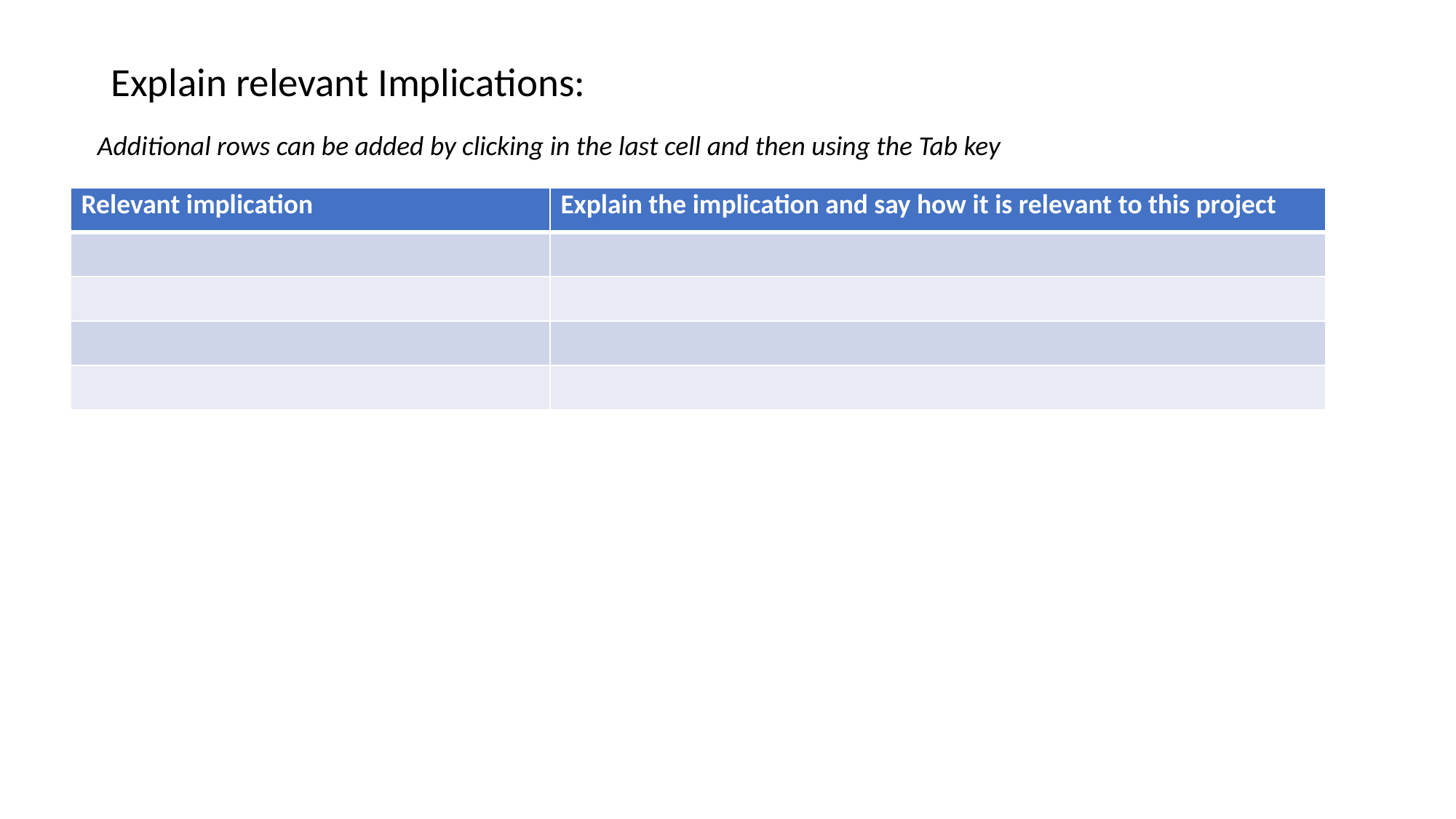

# Explain relevant Implications:
Additional rows can be added by clicking in the last cell and then using the Tab key
| Relevant implication | Explain the implication and say how it is relevant to this project |
| --- | --- |
|  |  |
|  |  |
|  |  |
|  |  |